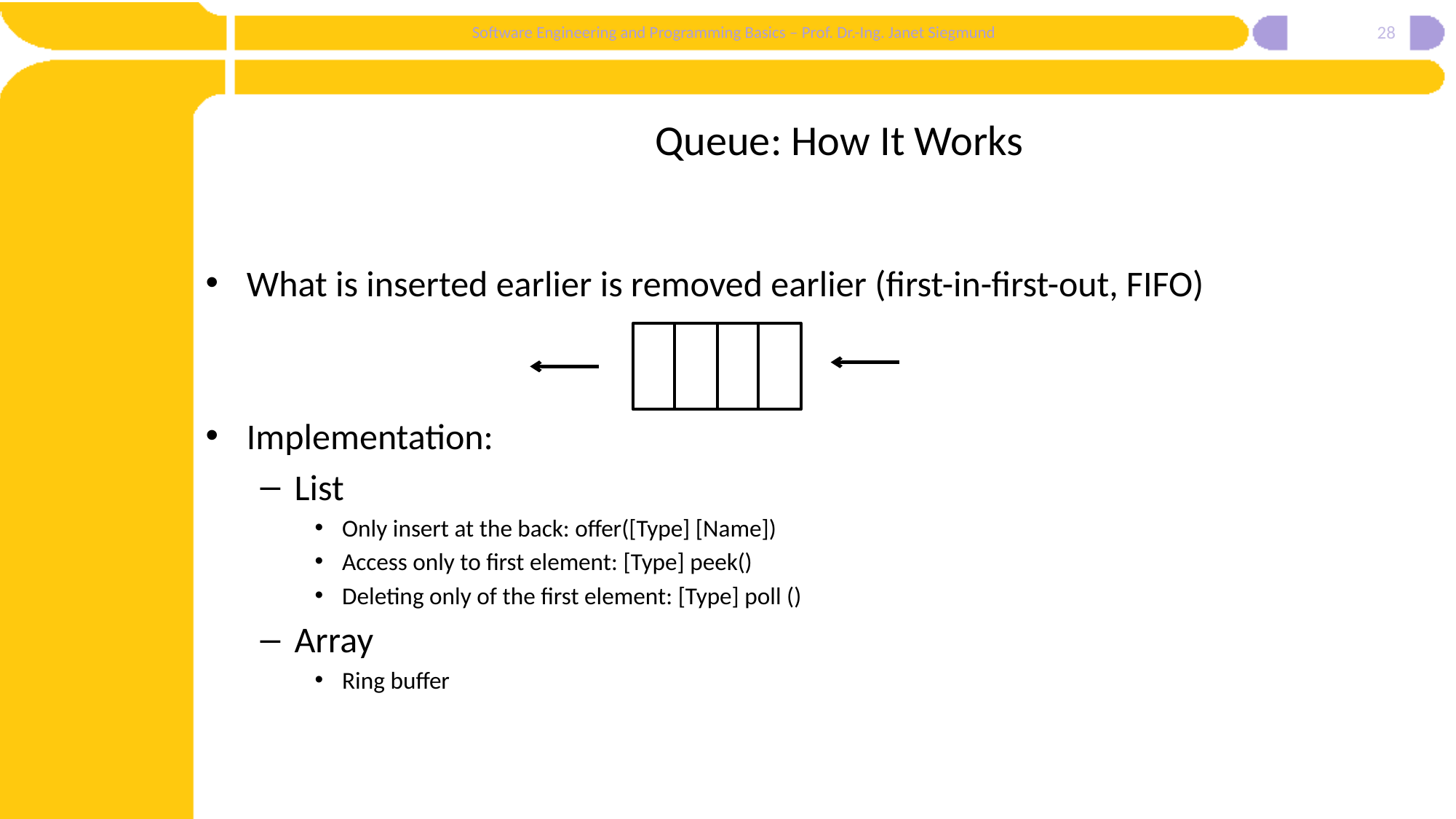

28
# Queue: How It Works
What is inserted earlier is removed earlier (first-in-first-out, FIFO)

Implementation:
List
Only insert at the back: offer([Type] [Name])
Access only to first element: [Type] peek()
Deleting only of the first element: [Type] poll ()
Array
Ring buffer